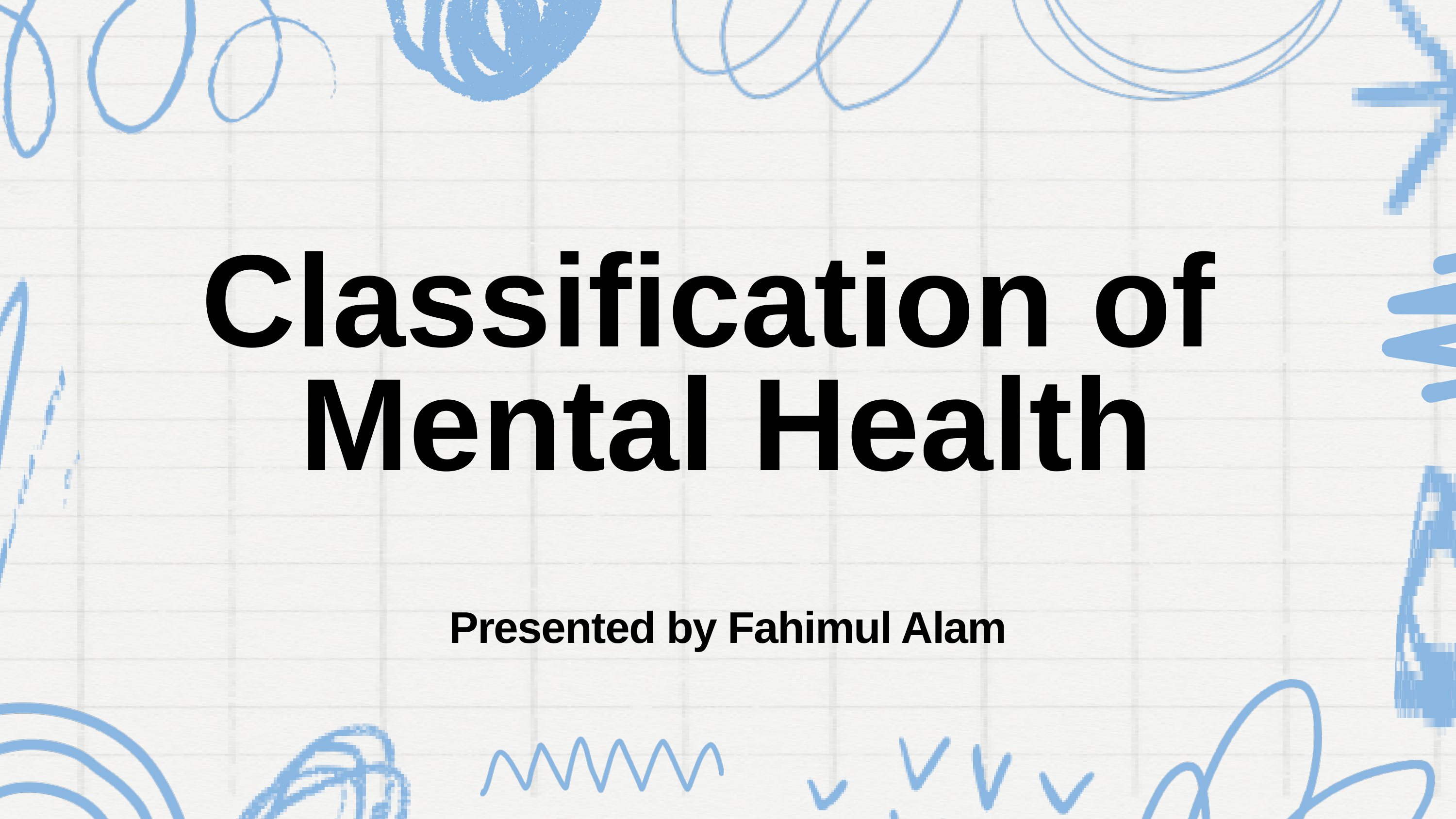

Classification of
Mental Health

Presented by Fahimul Alam